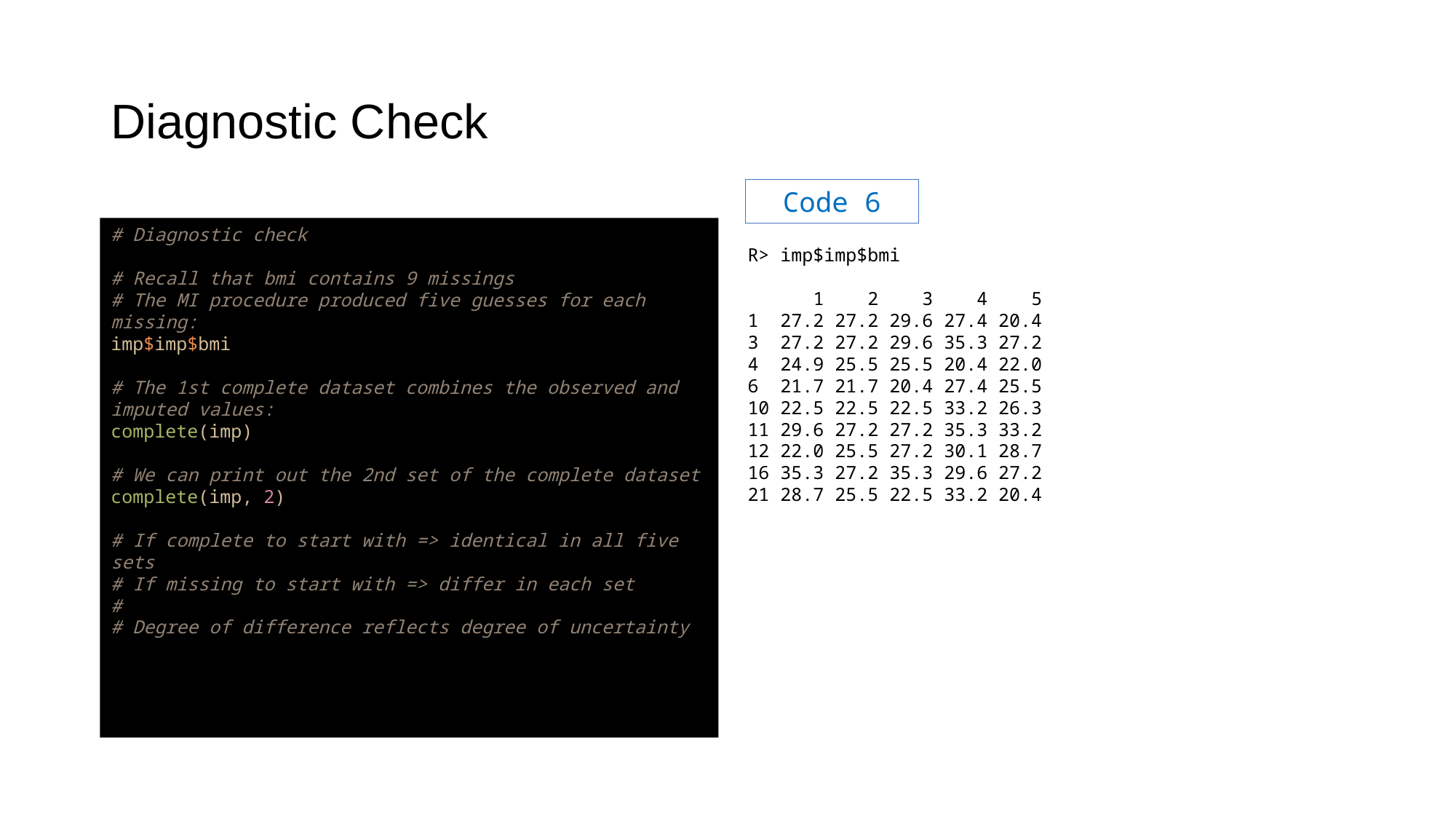

# Diagnostic Check
Code 6
# Diagnostic check

# Recall that bmi contains 9 missings
# The MI procedure produced five guesses for each missing:
imp$imp$bmi

# The 1st complete dataset combines the observed and imputed values:
complete(imp)
# We can print out the 2nd set of the complete dataset
complete(imp, 2)

# If complete to start with => identical in all five sets
# If missing to start with => differ in each set
#
# Degree of difference reflects degree of uncertainty

R> imp$imp$bmi

      1    2    3    4    5
1  27.2 27.2 29.6 27.4 20.4
3  27.2 27.2 29.6 35.3 27.2
4  24.9 25.5 25.5 20.4 22.0
6  21.7 21.7 20.4 27.4 25.5
10 22.5 22.5 22.5 33.2 26.3
11 29.6 27.2 27.2 35.3 33.2
12 22.0 25.5 27.2 30.1 28.7
16 35.3 27.2 35.3 29.6 27.2
21 28.7 25.5 22.5 33.2 20.4